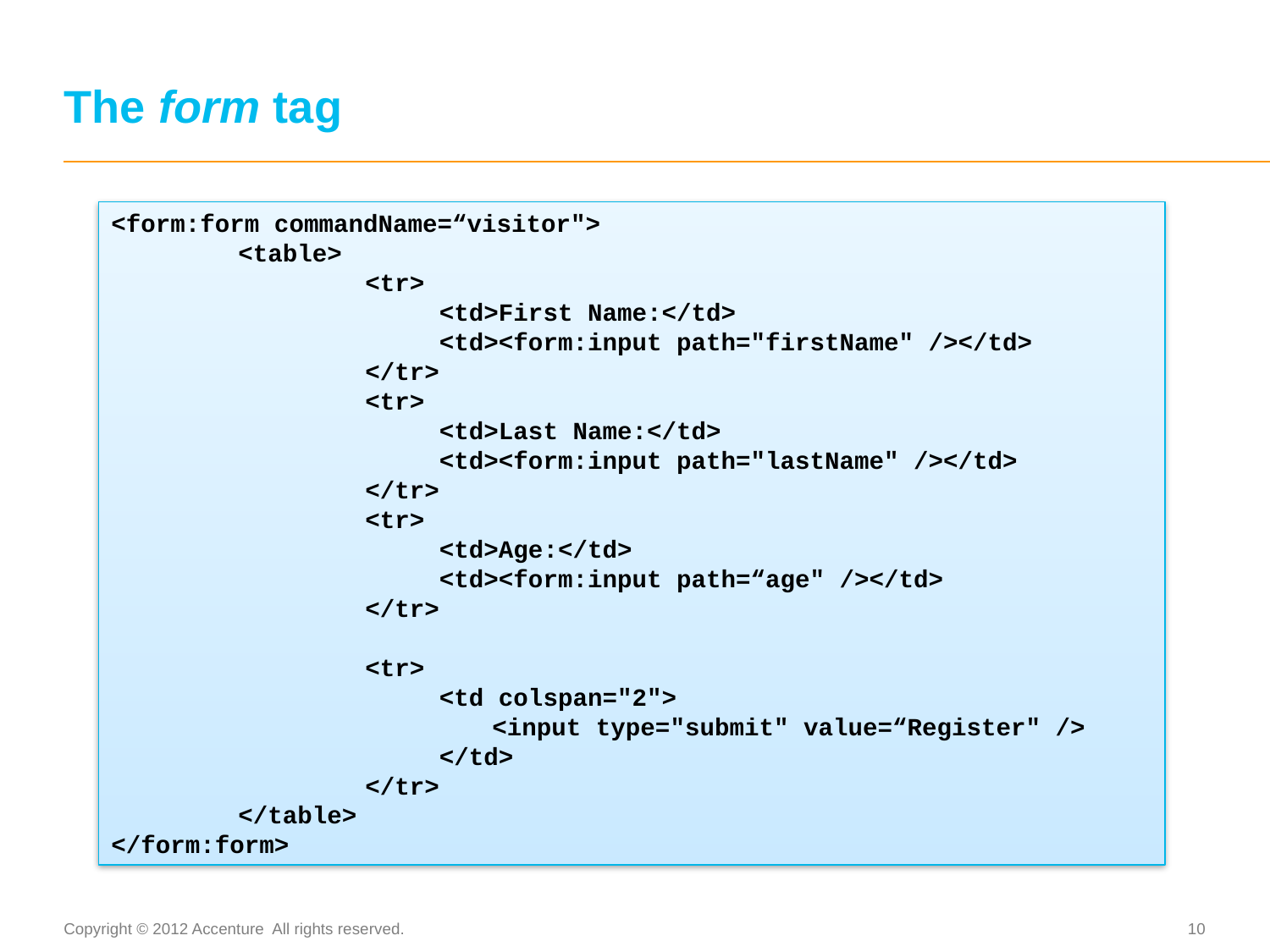

# The form tag

<form:form commandName=“visitor">
	<table>
		<tr>
		     <td>First Name:</td>
		     <td><form:input path="firstName" /></td> 			</tr>
		<tr>
		     <td>Last Name:</td>
		     <td><form:input path="lastName" /></td> 			</tr>
		<tr>
		     <td>Age:</td>
		     <td><form:input path=“age" /></td> 				</tr>

		<tr>
		     <td colspan="2">
		 	<input type="submit" value=“Register" />
		     </td>
		</tr>
	</table>
</form:form>